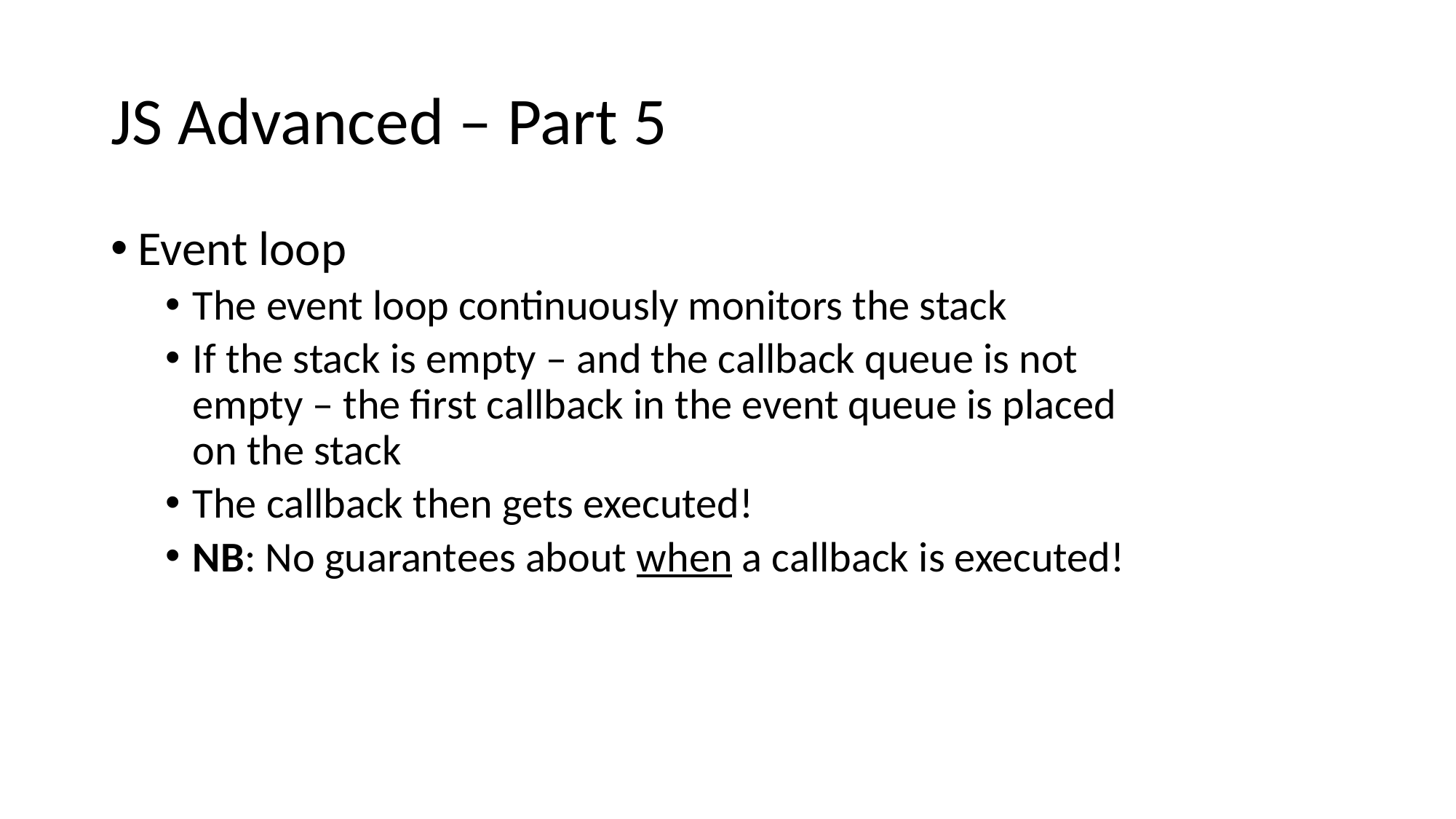

# JS Advanced – Part 5
Event loop
The event loop continuously monitors the stack
If the stack is empty – and the callback queue is not empty – the first callback in the event queue is placed on the stack
The callback then gets executed!
NB: No guarantees about when a callback is executed!